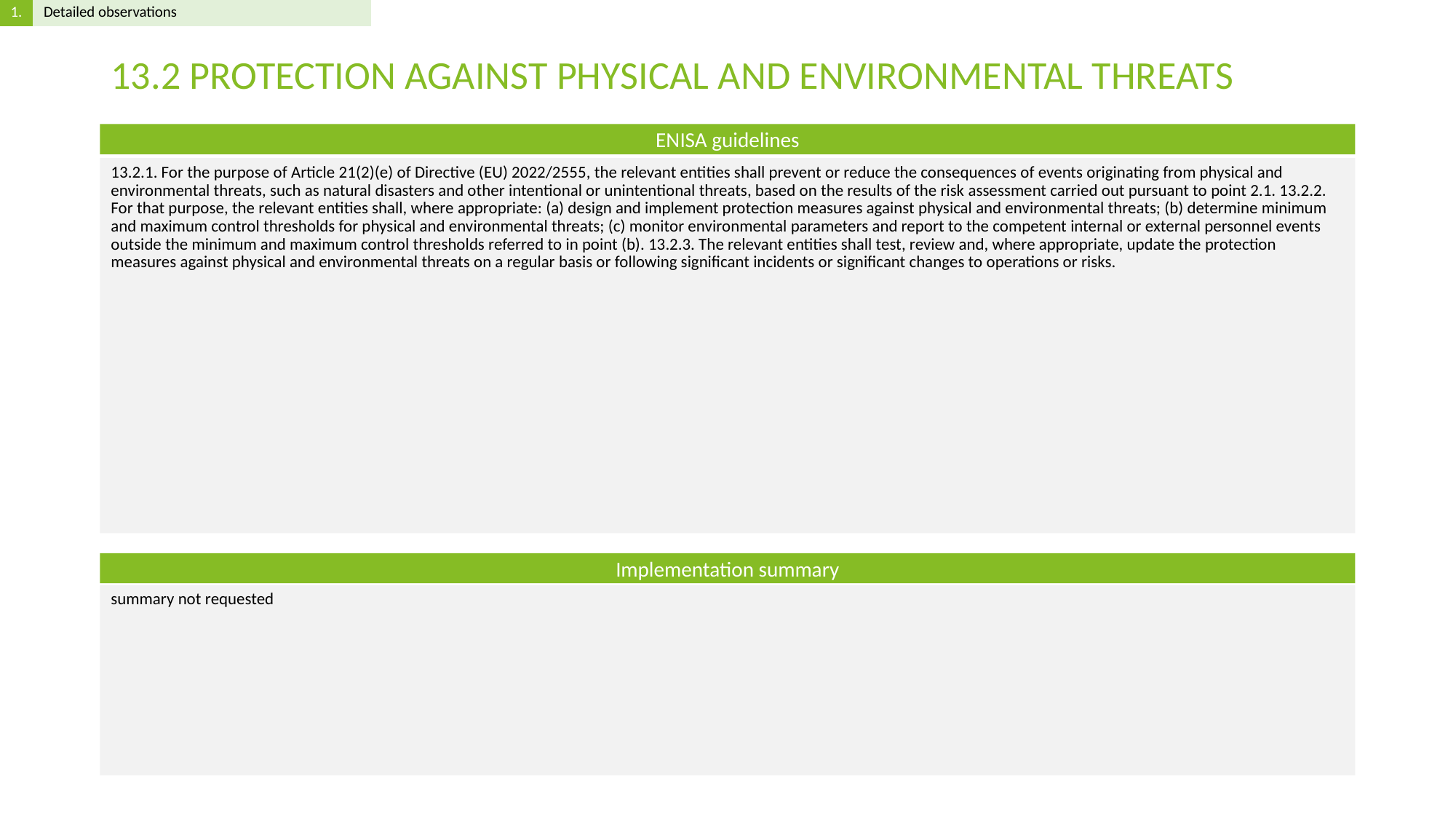

# 13.2 PROTECTION AGAINST PHYSICAL AND ENVIRONMENTAL THREATS
13.2.1. For the purpose of Article 21(2)(e) of Directive (EU) 2022/2555, the relevant entities shall prevent or reduce the consequences of events originating from physical and environmental threats, such as natural disasters and other intentional or unintentional threats, based on the results of the risk assessment carried out pursuant to point 2.1. 13.2.2. For that purpose, the relevant entities shall, where appropriate: (a) design and implement protection measures against physical and environmental threats; (b) determine minimum and maximum control thresholds for physical and environmental threats; (c) monitor environmental parameters and report to the competent internal or external personnel events outside the minimum and maximum control thresholds referred to in point (b). 13.2.3. The relevant entities shall test, review and, where appropriate, update the protection measures against physical and environmental threats on a regular basis or following significant incidents or significant changes to operations or risks.
summary not requested